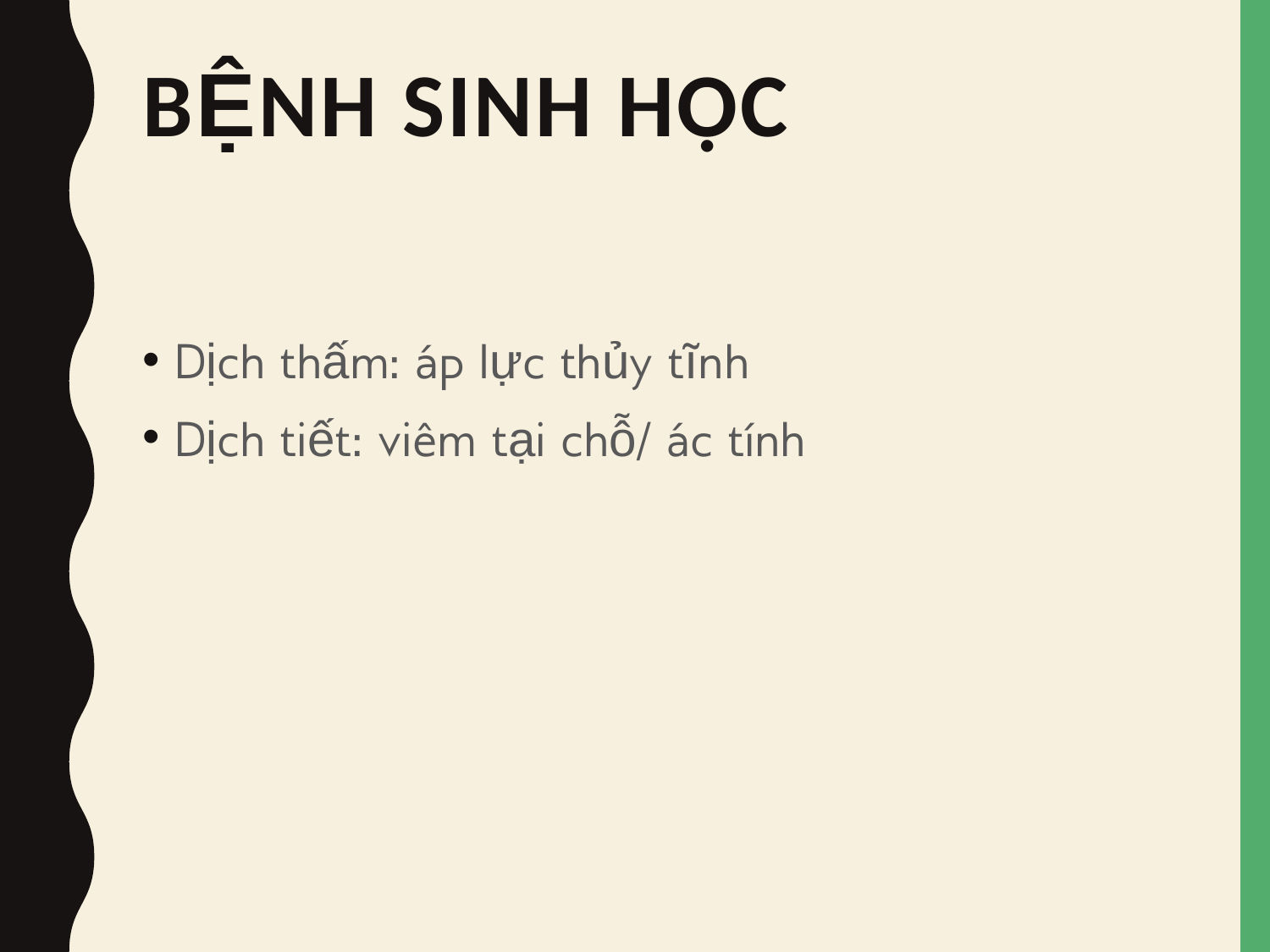

# Bệnh sinh học
Dịch thấm: áp lực thủy tĩnh
Dịch tiết: viêm tại chỗ/ ác tính